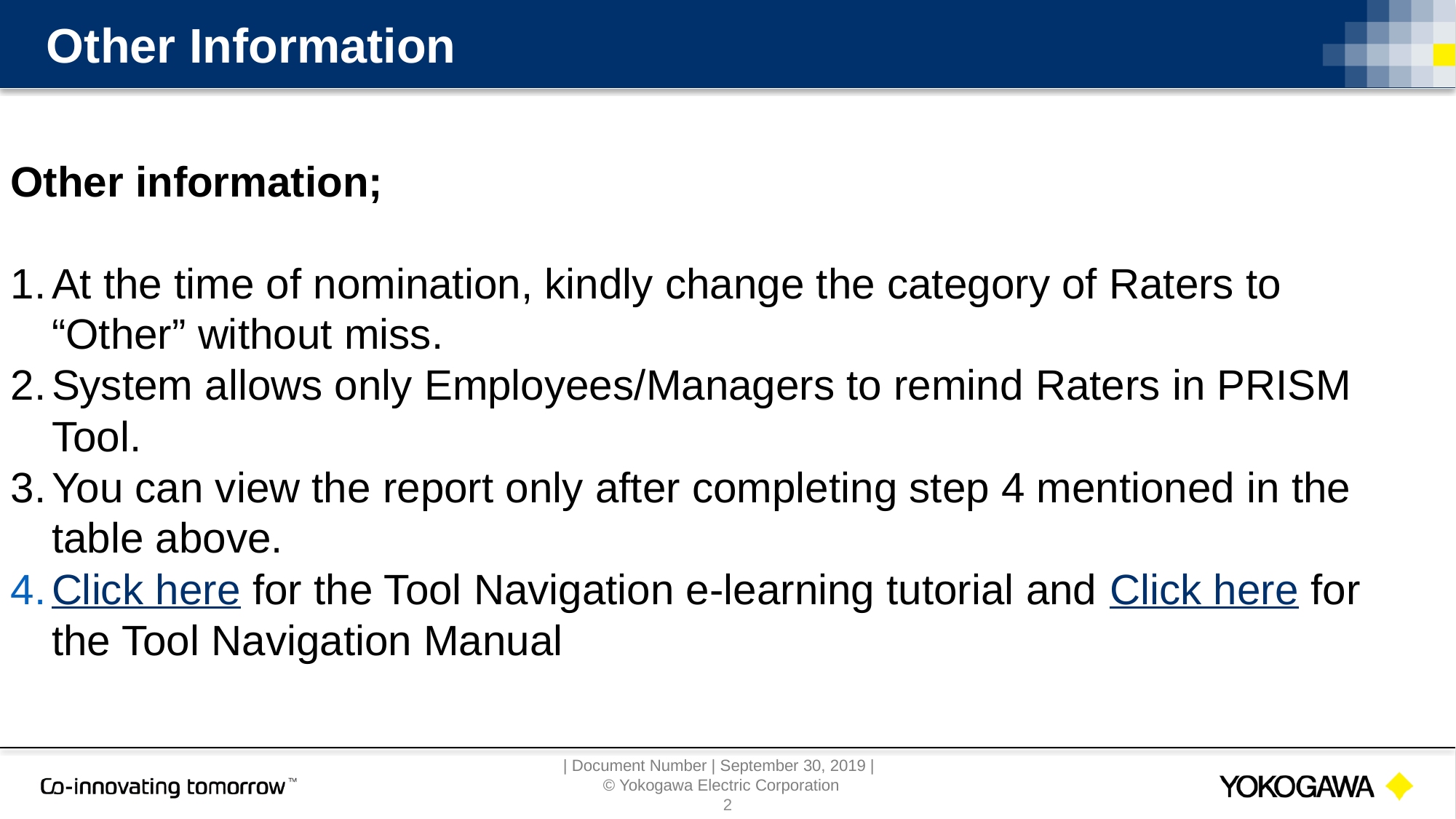

# Other Information
Other information;

At the time of nomination, kindly change the category of Raters to “Other” without miss.
System allows only Employees/Managers to remind Raters in PRISM Tool.
You can view the report only after completing step 4 mentioned in the table above.
Click here for the Tool Navigation e-learning tutorial and Click here for the Tool Navigation Manual
2